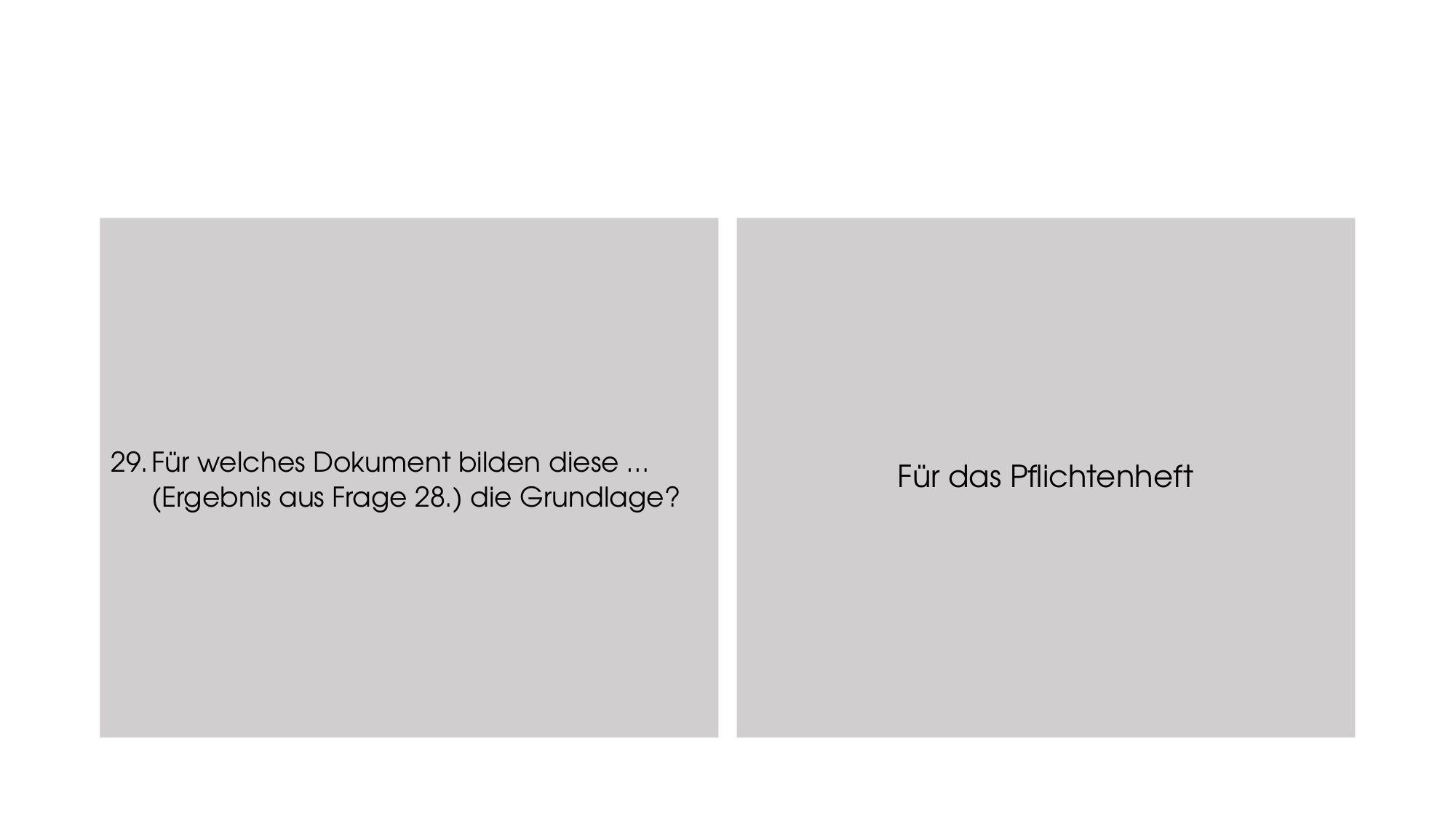

Für welches Dokument bilden diese … (Ergebnis aus Frage 28.) die Grundlage?
Für das Pflichtenheft